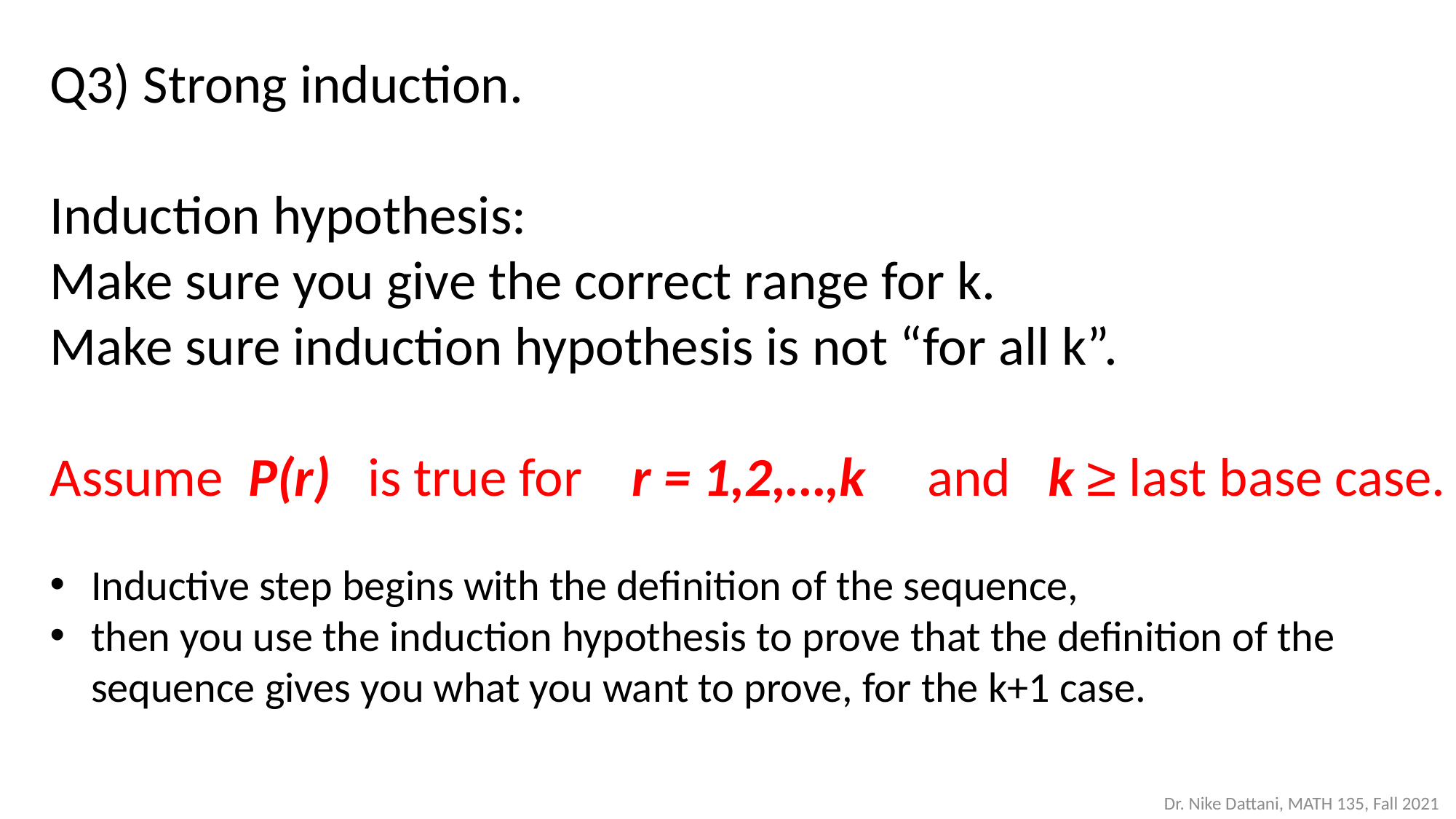

Q3) Strong induction.

Induction hypothesis:
Make sure you give the correct range for k.
Make sure induction hypothesis is not “for all k”.

Assume  P(r)   is true for    r = 1,2,…,k     and   k ≥ last base case.

Inductive step begins with the definition of the sequence,
then you use the induction hypothesis to prove that the definition of the sequence gives you what you want to prove, for the k+1 case.

Dr. Nike Dattani, MATH 135, Fall 2021